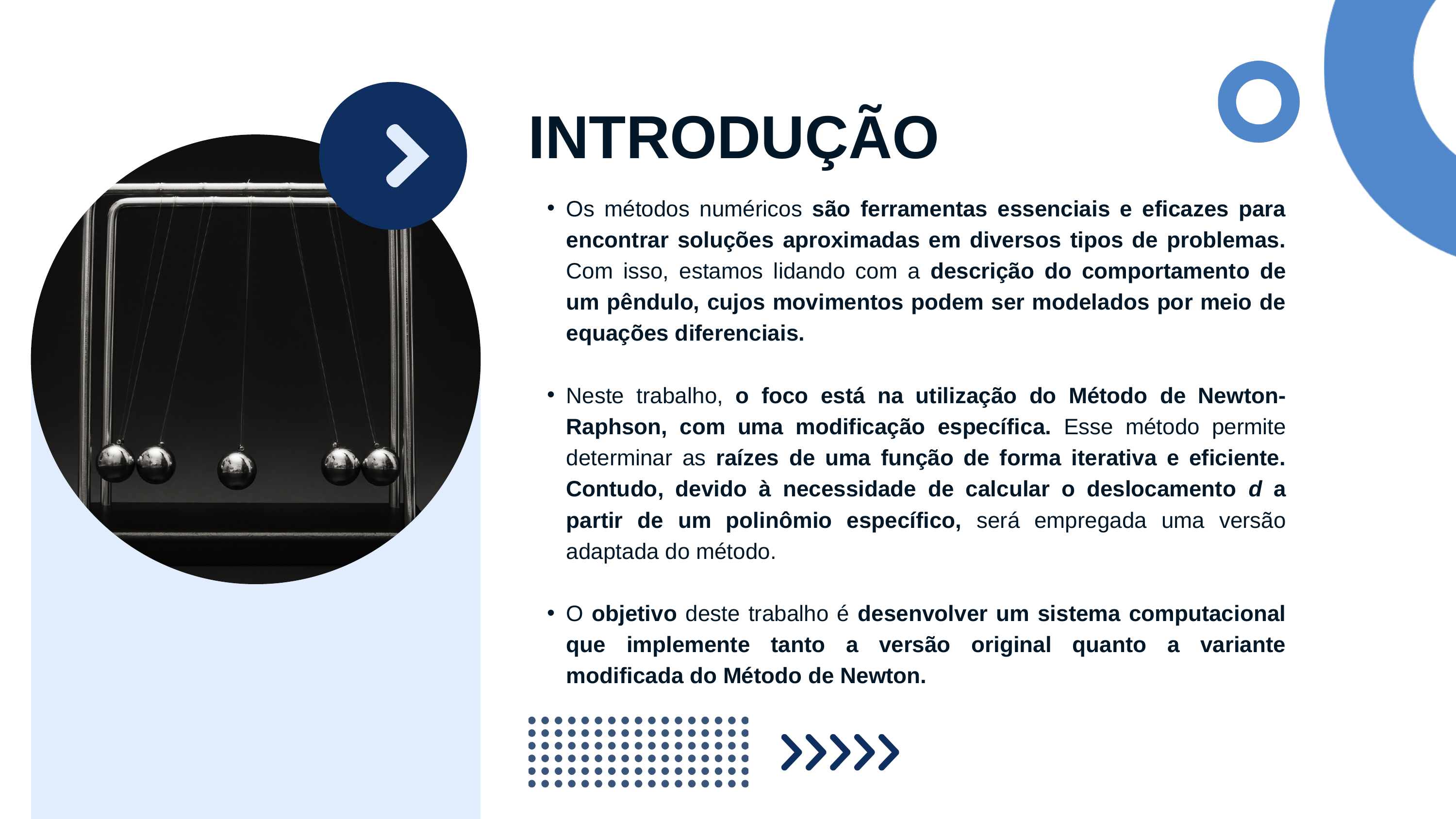

INTRODUÇÃO

Os métodos numéricos são ferramentas essenciais e eficazes para encontrar soluções aproximadas em diversos tipos de problemas. Com isso, estamos lidando com a descrição do comportamento de um pêndulo, cujos movimentos podem ser modelados por meio de equações diferenciais.

Neste trabalho, o foco está na utilização do Método de Newton-Raphson, com uma modificação específica. Esse método permite determinar as raízes de uma função de forma iterativa e eficiente. Contudo, devido à necessidade de calcular o deslocamento d a partir de um polinômio específico, será empregada uma versão adaptada do método.

O objetivo deste trabalho é desenvolver um sistema computacional que implemente tanto a versão original quanto a variante modificada do Método de Newton.